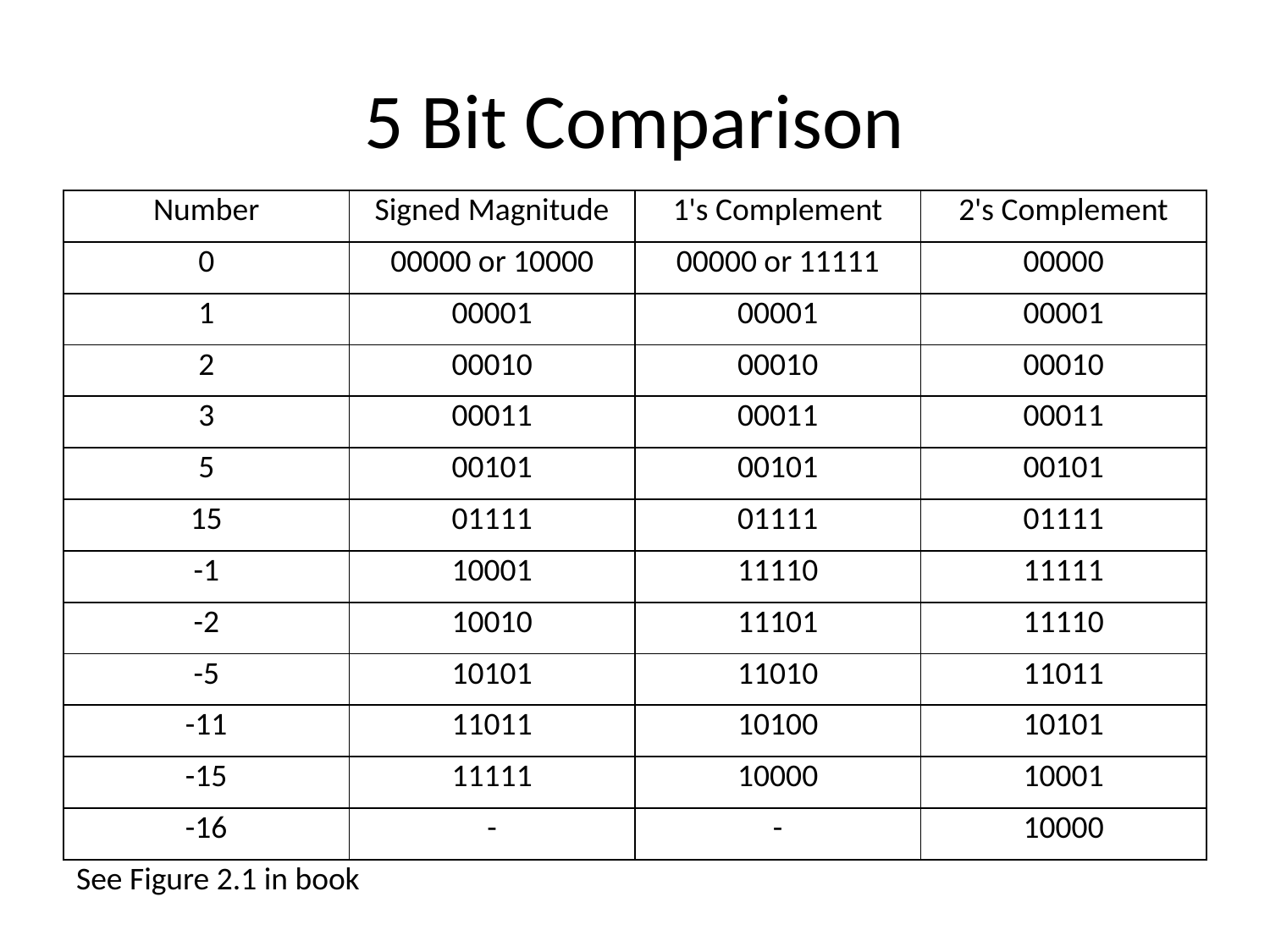

# 5 Bit Comparison
| Number | Signed Magnitude | 1's Complement | 2's Complement |
| --- | --- | --- | --- |
| 0 | 00000 or 10000 | 00000 or 11111 | 00000 |
| 1 | 00001 | 00001 | 00001 |
| 2 | 00010 | 00010 | 00010 |
| 3 | 00011 | 00011 | 00011 |
| 5 | 00101 | 00101 | 00101 |
| 15 | 01111 | 01111 | 01111 |
| -1 | 10001 | 11110 | 11111 |
| -2 | 10010 | 11101 | 11110 |
| -5 | 10101 | 11010 | 11011 |
| -11 | 11011 | 10100 | 10101 |
| -15 | 11111 | 10000 | 10001 |
| -16 | - | - | 10000 |
| See Figure 2.1 in book |  |  |  |